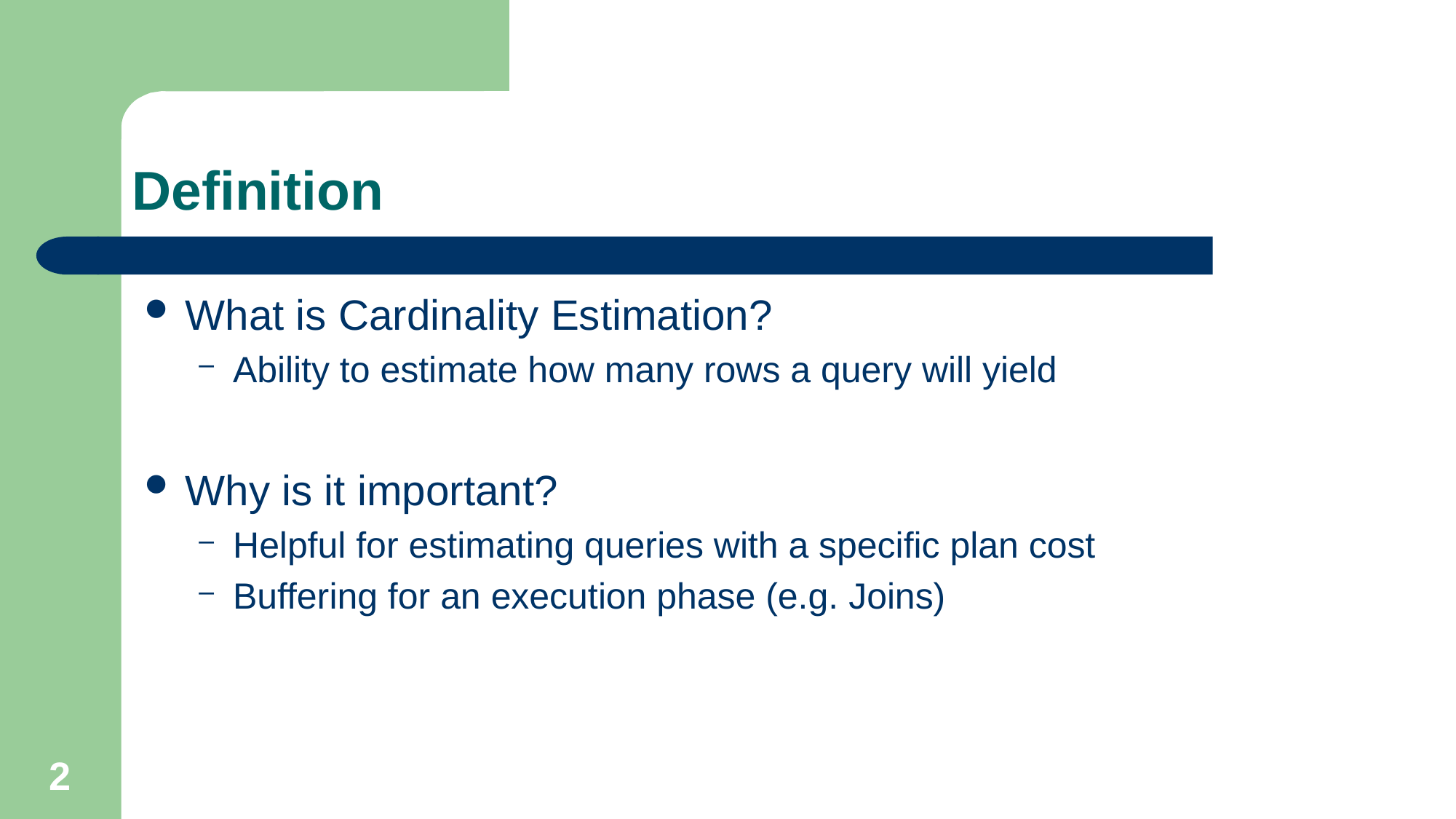

# Definition
What is Cardinality Estimation?
Ability to estimate how many rows a query will yield

Why is it important?
Helpful for estimating queries with a specific plan cost
Buffering for an execution phase (e.g. Joins)
2